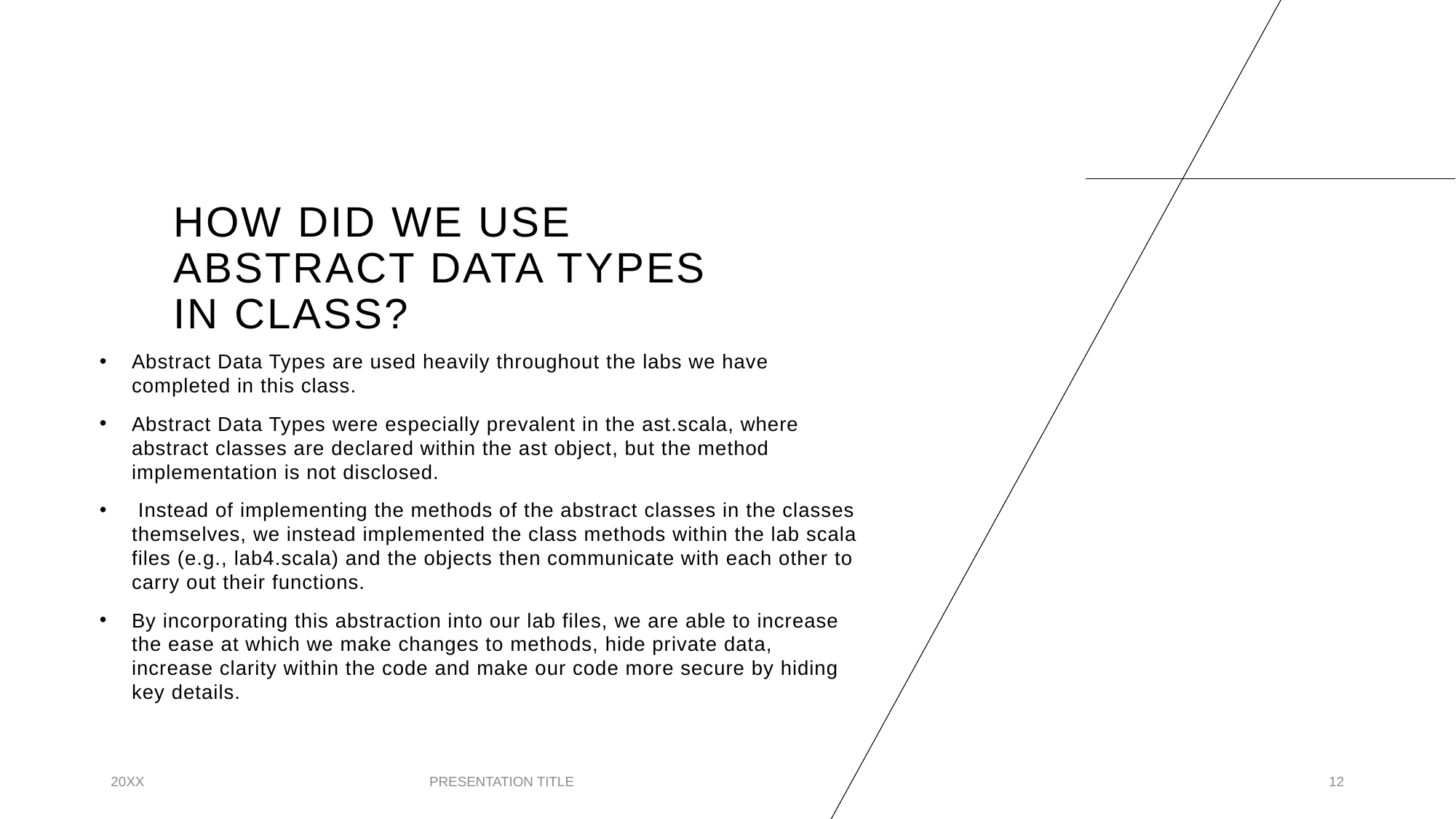

# How did we Use Abstract Data Types in Class?
Abstract Data Types are used heavily throughout the labs we have completed in this class.
Abstract Data Types were especially prevalent in the ast.scala, where abstract classes are declared within the ast object, but the method implementation is not disclosed.
 Instead of implementing the methods of the abstract classes in the classes themselves, we instead implemented the class methods within the lab scala files (e.g., lab4.scala) and the objects then communicate with each other to carry out their functions.
By incorporating this abstraction into our lab files, we are able to increase the ease at which we make changes to methods, hide private data, increase clarity within the code and make our code more secure by hiding key details.
20XX
PRESENTATION TITLE
12